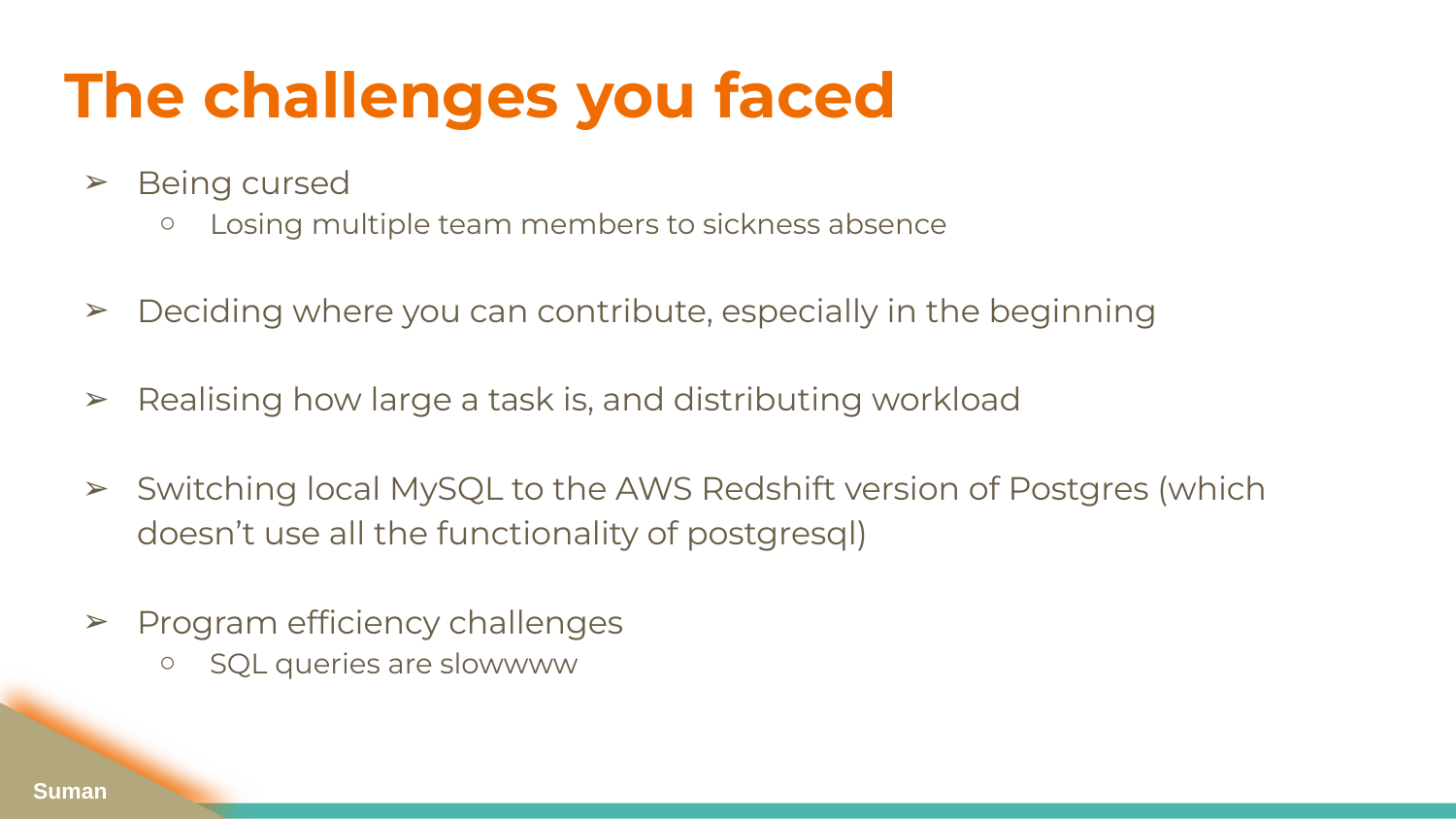

# The challenges you faced
Being cursed
Losing multiple team members to sickness absence

Deciding where you can contribute, especially in the beginning

Realising how large a task is, and distributing workload

Switching local MySQL to the AWS Redshift version of Postgres (which doesn’t use all the functionality of postgresql)

Program efficiency challenges
SQL queries are slowwww

Suman